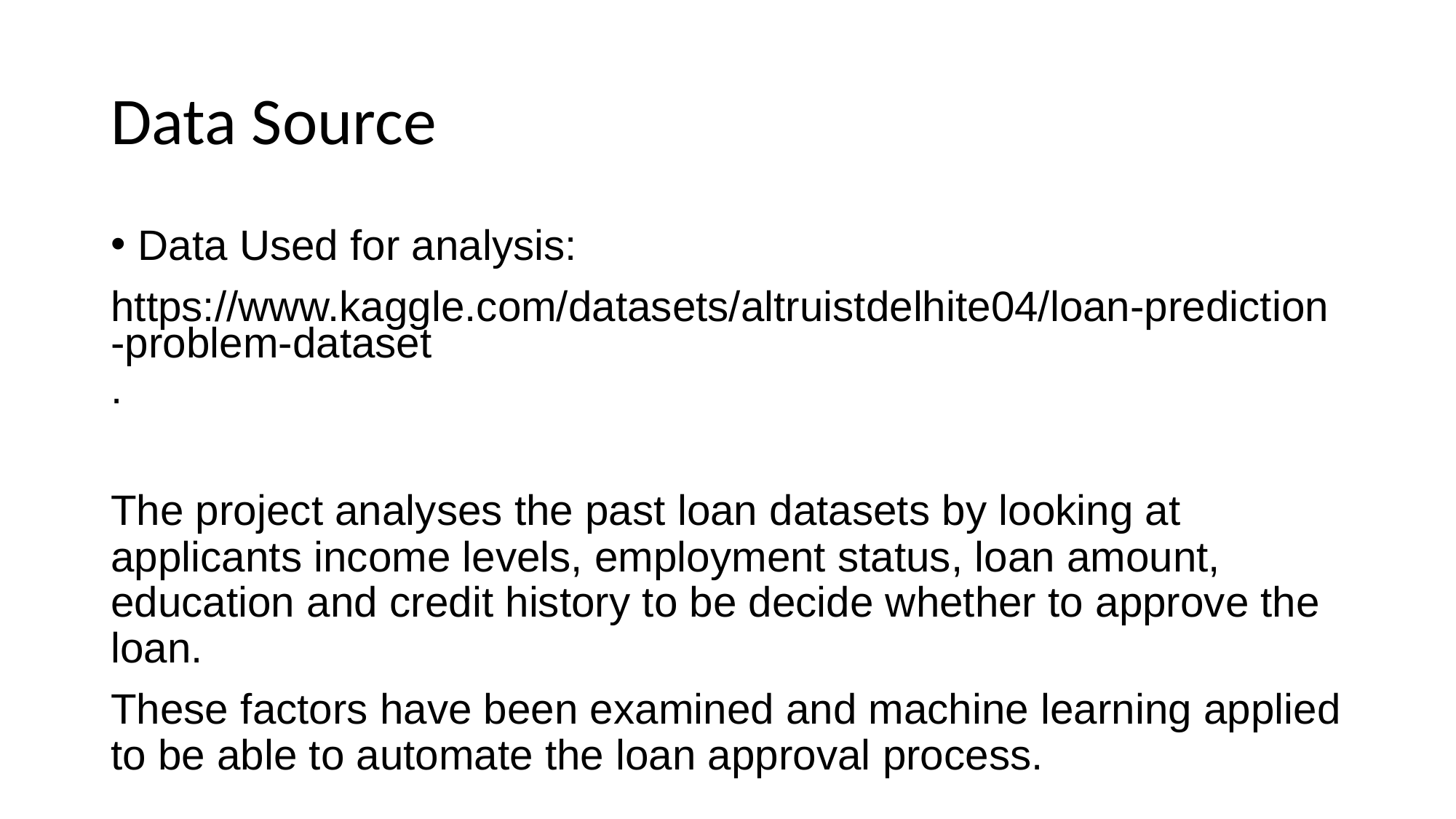

# Data Source
Data Used for analysis:
https://www.kaggle.com/datasets/altruistdelhite04/loan-prediction-problem-dataset.

The project analyses the past loan datasets by looking at applicants income levels, employment status, loan amount, education and credit history to be decide whether to approve the loan.
These factors have been examined and machine learning applied to be able to automate the loan approval process.